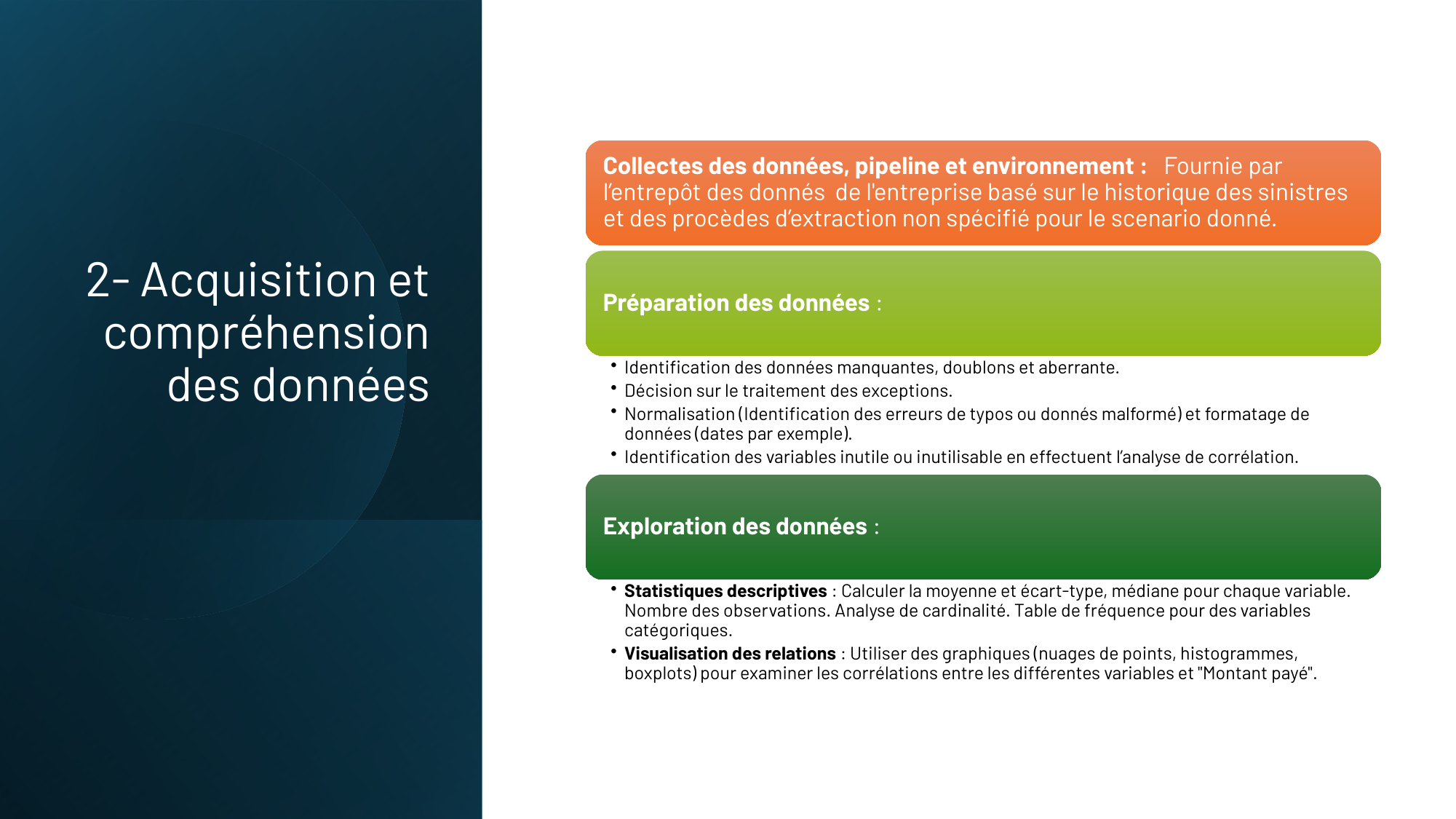

Collectes des données, pipeline et environnement :   Fournie par l’entrepôt des donnés  de l'entreprise basé sur le historique des sinistres et des procèdes d’extraction non spécifié pour le scenario donné.
Préparation des données :
Identification des données manquantes, doublons et aberrante.
Décision sur le traitement des exceptions.
Normalisation (Identification des erreurs de typos ou donnés malformé) et formatage de données (dates par exemple).
Identification des variables inutile ou inutilisable en effectuent l’analyse de corrélation.
Exploration des données :
Statistiques descriptives : Calculer la moyenne et écart-type, médiane pour chaque variable. Nombre des observations. Analyse de cardinalité. Table de fréquence pour des variables catégoriques.
Visualisation des relations : Utiliser des graphiques (nuages de points, histogrammes, boxplots) pour examiner les corrélations entre les différentes variables et "Montant payé".

2- Acquisition et compréhension des données